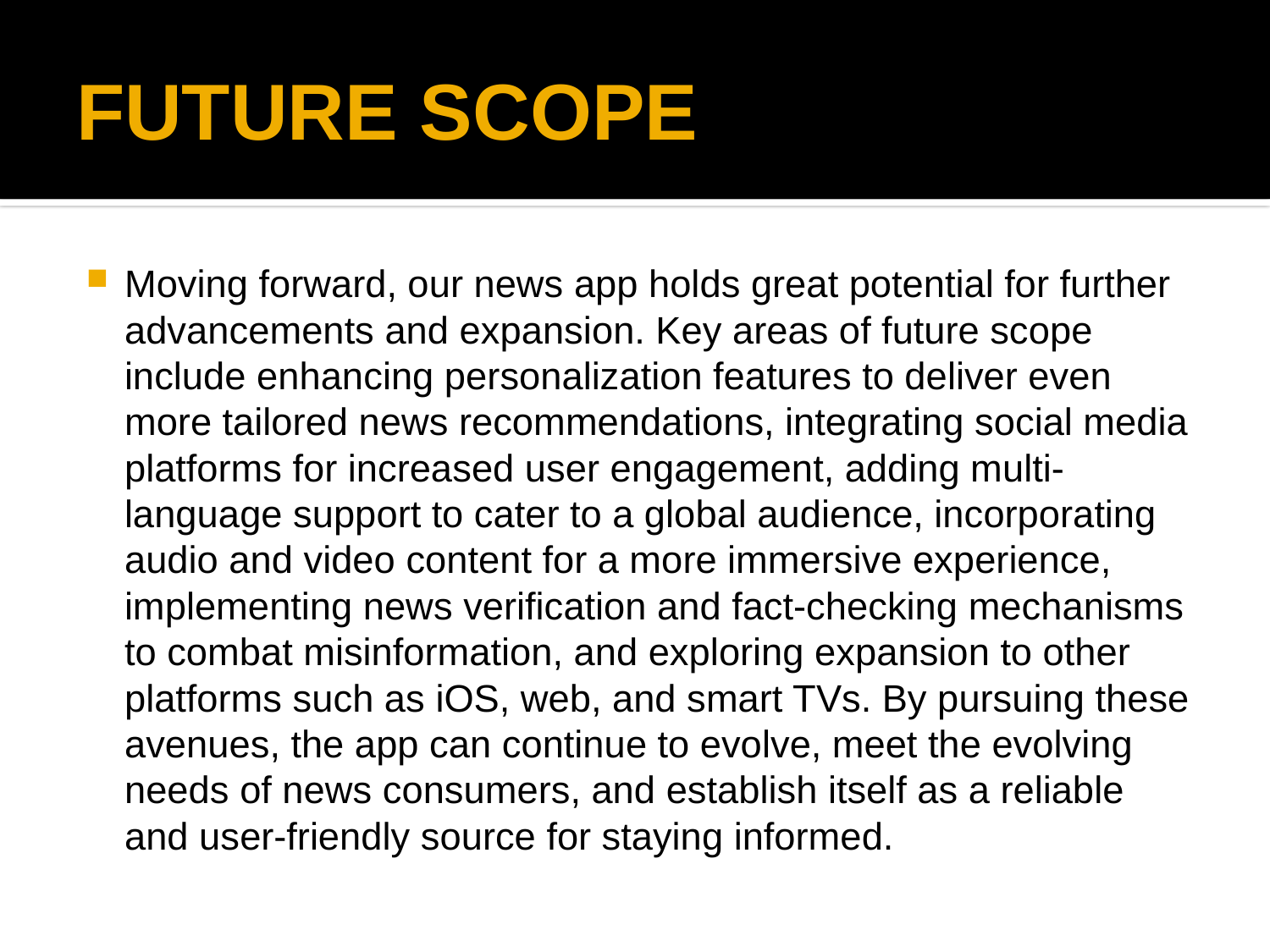

# FUTURE SCOPE
Moving forward, our news app holds great potential for further advancements and expansion. Key areas of future scope include enhancing personalization features to deliver even more tailored news recommendations, integrating social media platforms for increased user engagement, adding multi-language support to cater to a global audience, incorporating audio and video content for a more immersive experience, implementing news verification and fact-checking mechanisms to combat misinformation, and exploring expansion to other platforms such as iOS, web, and smart TVs. By pursuing these avenues, the app can continue to evolve, meet the evolving needs of news consumers, and establish itself as a reliable and user-friendly source for staying informed.